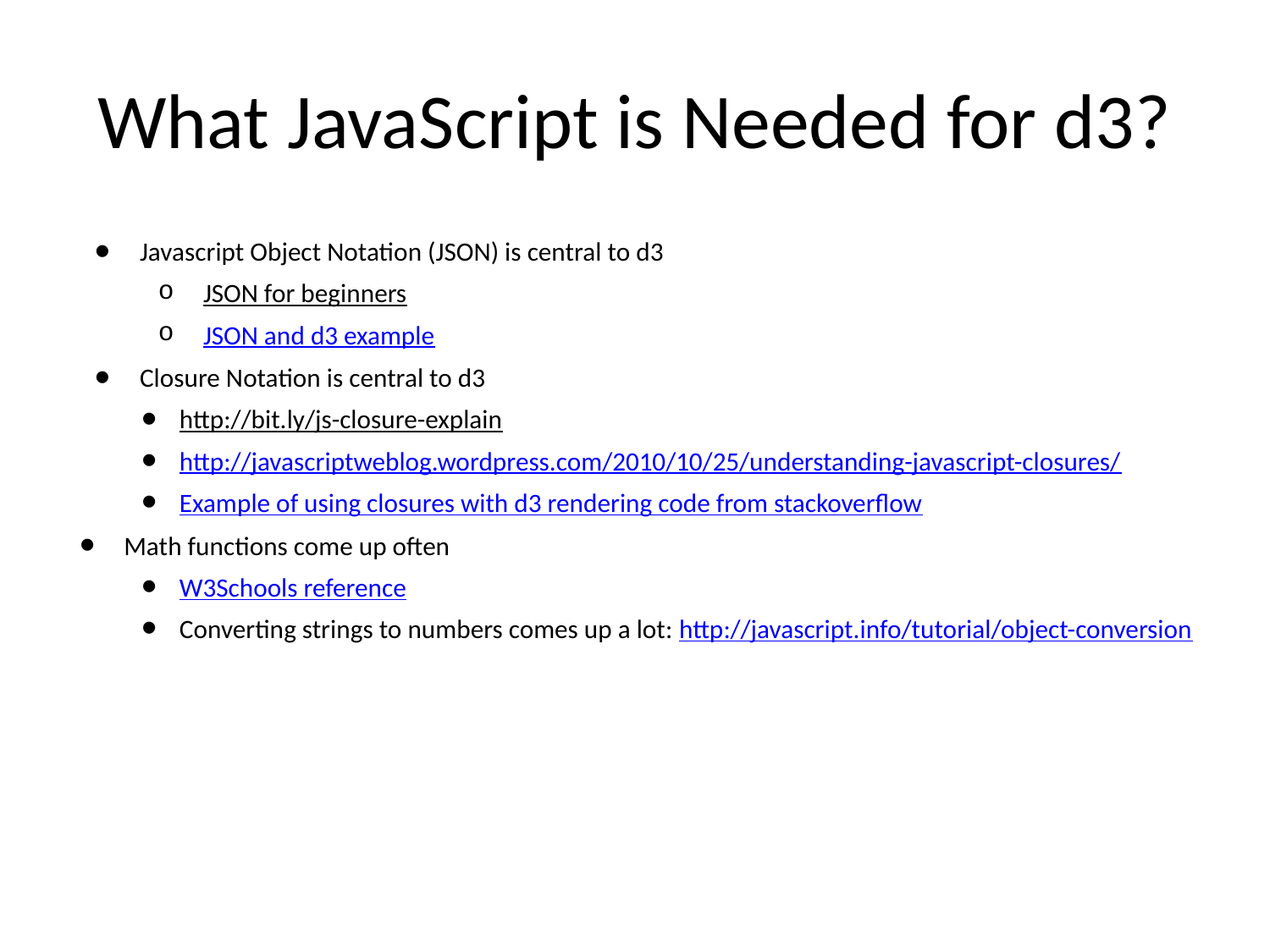

# What JavaScript is Needed for d3?
Javascript Object Notation (JSON) is central to d3
JSON for beginners
JSON and d3 example
Closure Notation is central to d3
http://bit.ly/js-closure-explain
http://javascriptweblog.wordpress.com/2010/10/25/understanding-javascript-closures/
Example of using closures with d3 rendering code from stackoverflow
Math functions come up often
W3Schools reference
Converting strings to numbers comes up a lot: http://javascript.info/tutorial/object-conversion